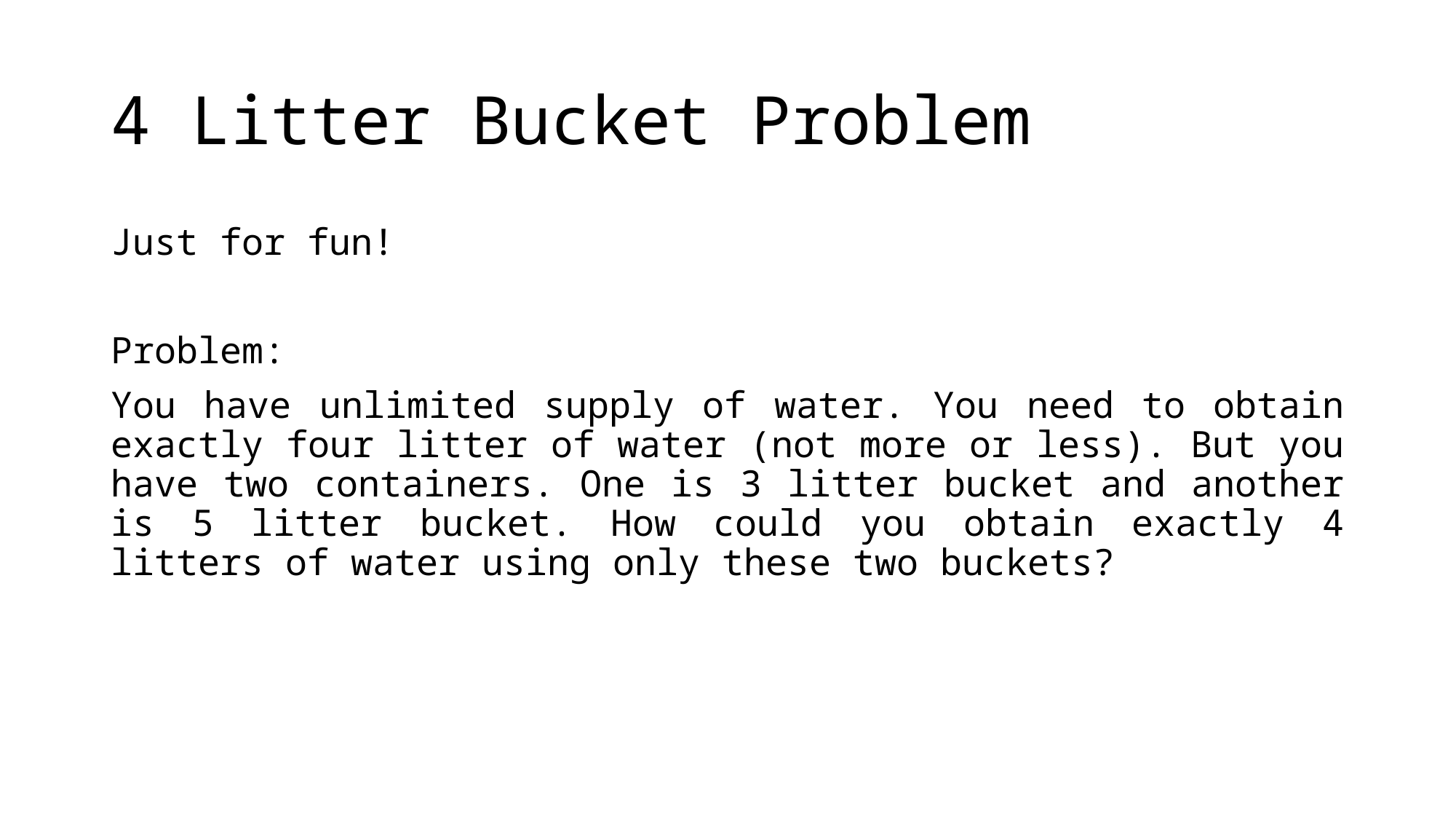

# 4 Litter Bucket Problem
Just for fun!

Problem:
You have unlimited supply of water. You need to obtain exactly four litter of water (not more or less). But you have two containers. One is 3 litter bucket and another is 5 litter bucket. How could you obtain exactly 4 litters of water using only these two buckets?